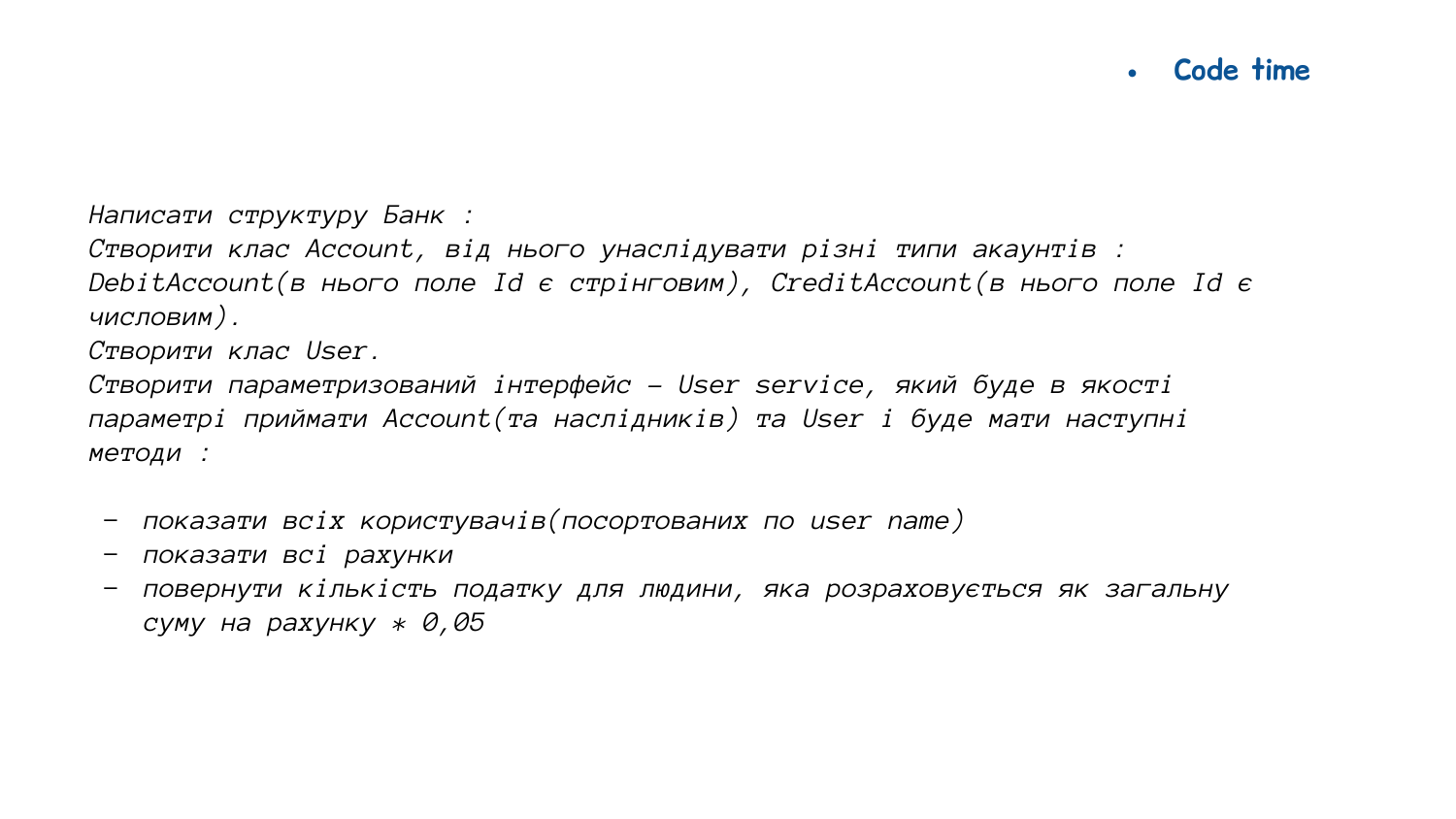

Code time
Написати структуру Банк :
Створити клас Account, від нього унаслідувати різні типи акаунтів : DebitAccount(в нього поле Id є стрінговим), CreditAccount(в нього поле Id є числовим).
Створити клас User.
Створити параметризований інтерфейс - User service, який буде в якості параметрі приймати Account(та наслідників) та User і буде мати наступні методи :

показати всіх користувачів(посортованих по user name)
показати всі рахунки
повернути кількість податку для людини, яка розраховується як загальну суму на рахунку * 0,05